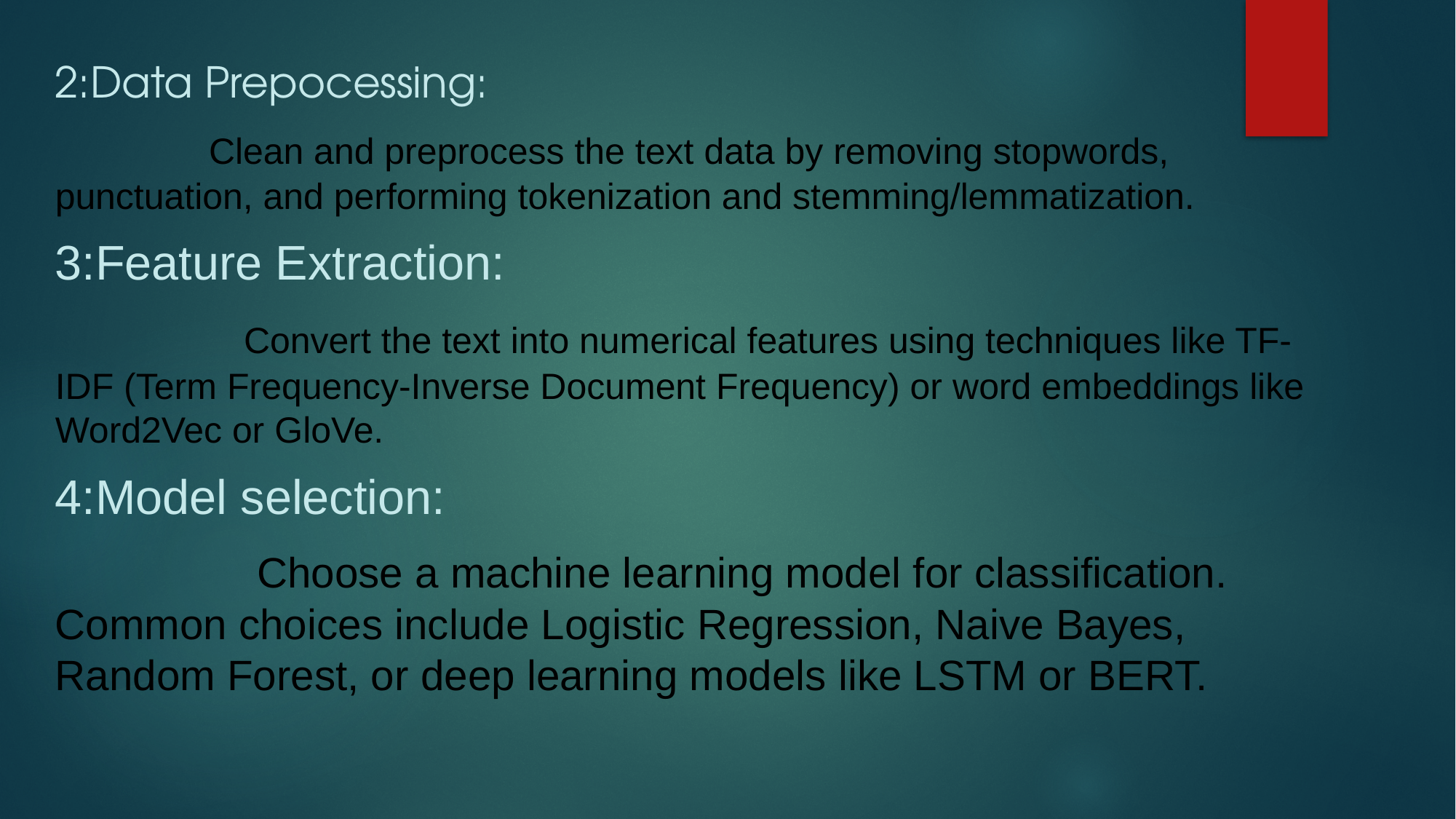

2:Data Prepocessing:
             Clean and preprocess the text data by removing stopwords, punctuation, and performing tokenization and stemming/lemmatization.
3:Feature Extraction:
              Convert the text into numerical features using techniques like TF-IDF (Term Frequency-Inverse Document Frequency) or word embeddings like Word2Vec or GloVe.
4:Model selection:
               Choose a machine learning model for classification. Common choices include Logistic Regression, Naive Bayes, Random Forest, or deep learning models like LSTM or BERT.